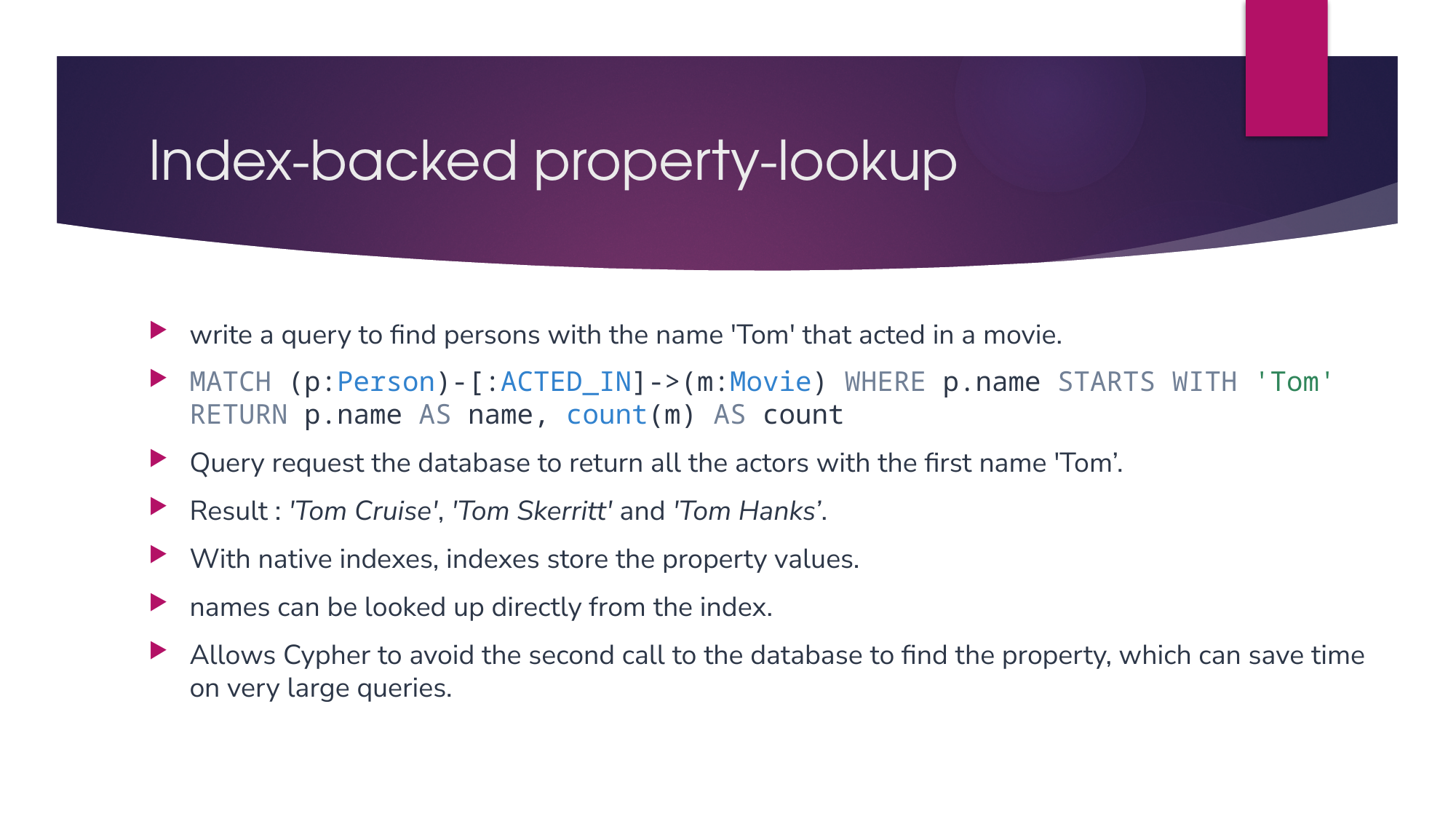

# Index-backed property-lookup
write a query to find persons with the name 'Tom' that acted in a movie.
MATCH (p:Person)-[:ACTED_IN]->(m:Movie) WHERE p.name STARTS WITH 'Tom' RETURN p.name AS name, count(m) AS count
Query request the database to return all the actors with the first name 'Tom’.
Result : 'Tom Cruise', 'Tom Skerritt' and 'Tom Hanks’.
With native indexes, indexes store the property values.
names can be looked up directly from the index.
Allows Cypher to avoid the second call to the database to find the property, which can save time on very large queries.